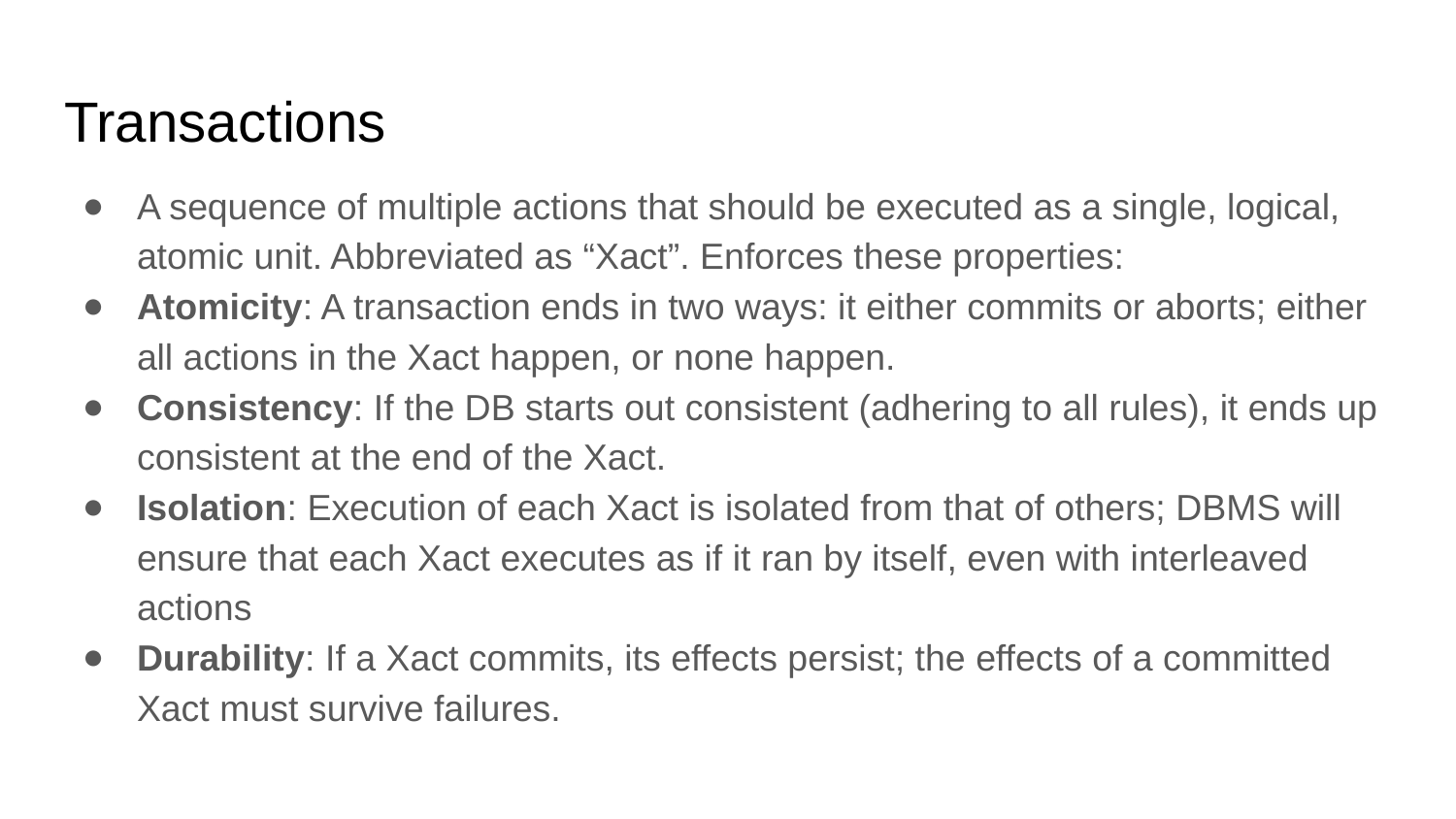

# Transactions
A sequence of multiple actions that should be executed as a single, logical, atomic unit. Abbreviated as “Xact”. Enforces these properties:
Atomicity: A transaction ends in two ways: it either commits or aborts; either all actions in the Xact happen, or none happen.
Consistency: If the DB starts out consistent (adhering to all rules), it ends up consistent at the end of the Xact.
Isolation: Execution of each Xact is isolated from that of others; DBMS will ensure that each Xact executes as if it ran by itself, even with interleaved actions
Durability: If a Xact commits, its effects persist; the effects of a committed Xact must survive failures.